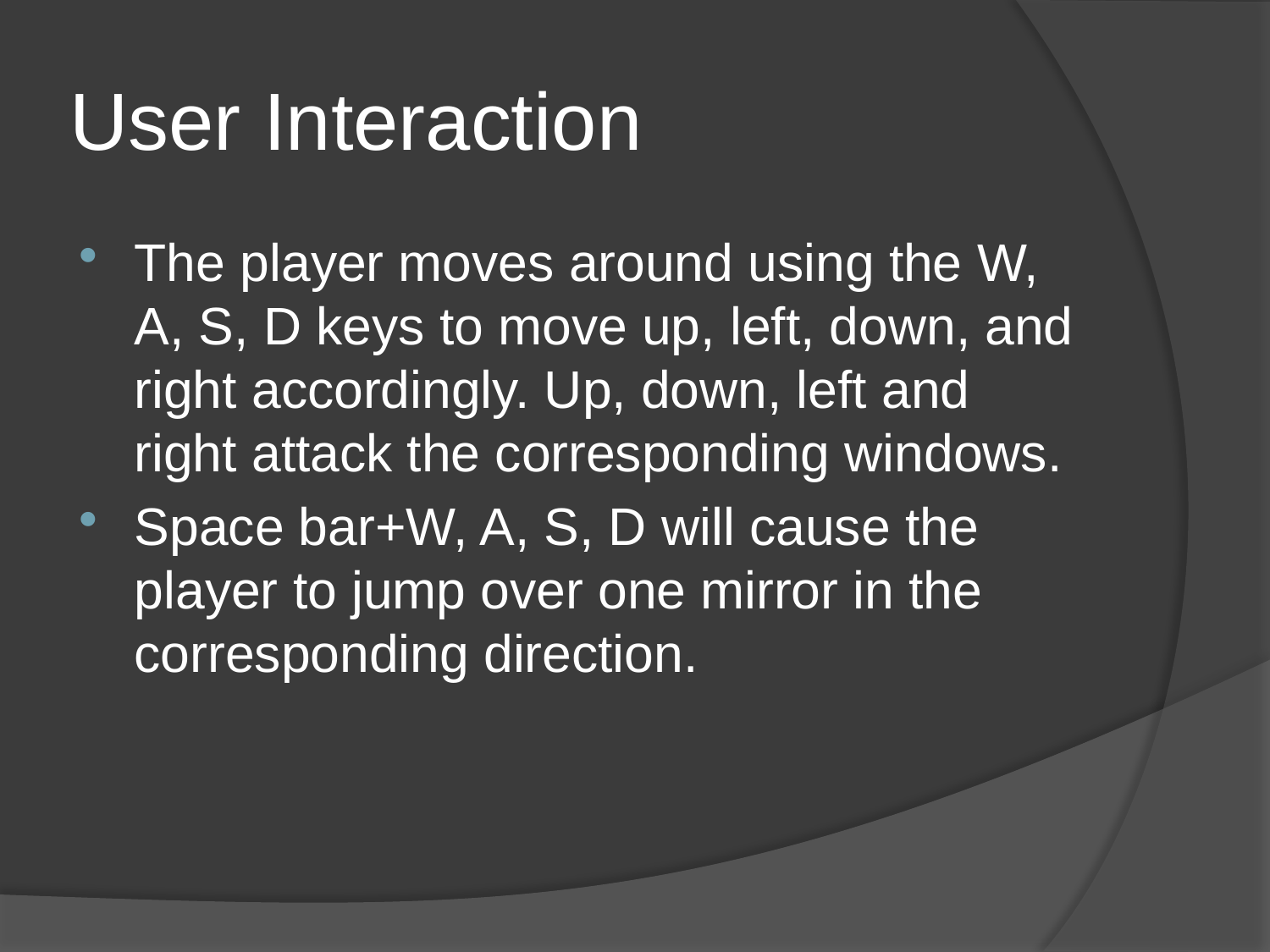

# User Interaction
The player moves around using the W, A, S, D keys to move up, left, down, and right accordingly. Up, down, left and right attack the corresponding windows.
Space bar+W, A, S, D will cause the player to jump over one mirror in the corresponding direction.